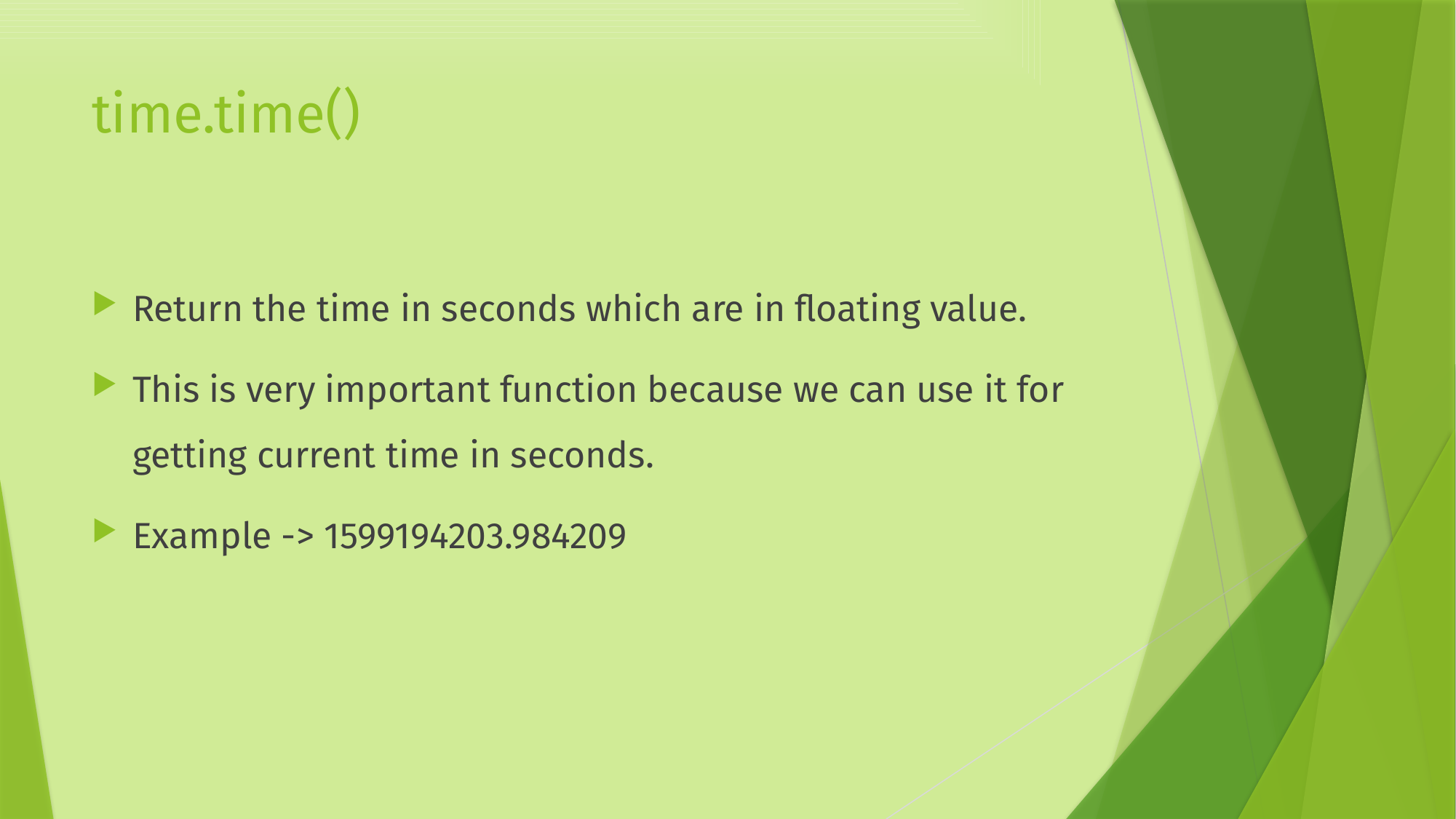

# time.time()
Return the time in seconds which are in floating value.
This is very important function because we can use it for getting current time in seconds.
Example -> 1599194203.984209